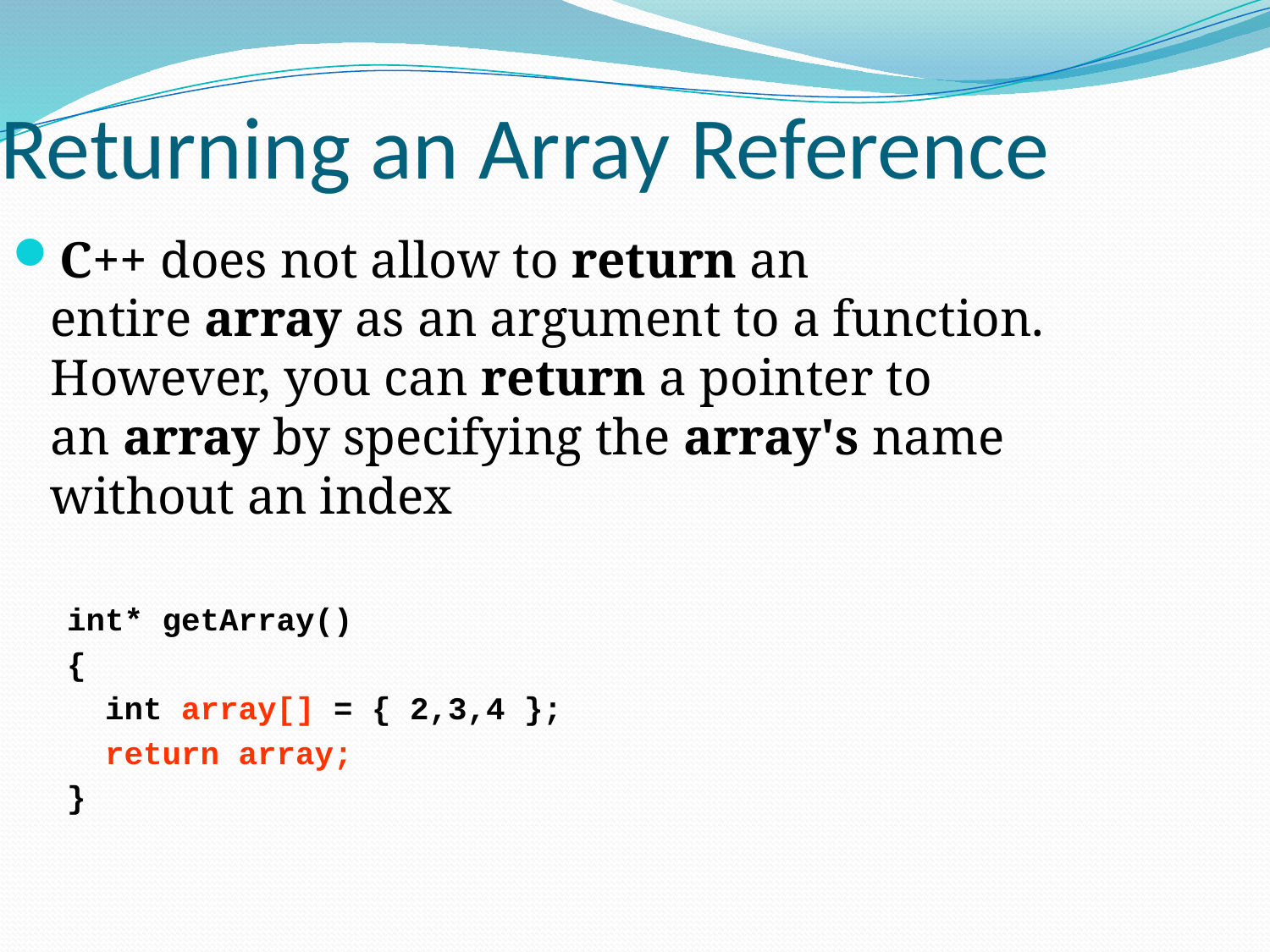

Returning an Array Reference
C++ does not allow to return an entire array as an argument to a function. However, you can return a pointer to an array by specifying the array's name without an index

int* getArray()
{
  int array[] = { 2,3,4 };
  return array;
}